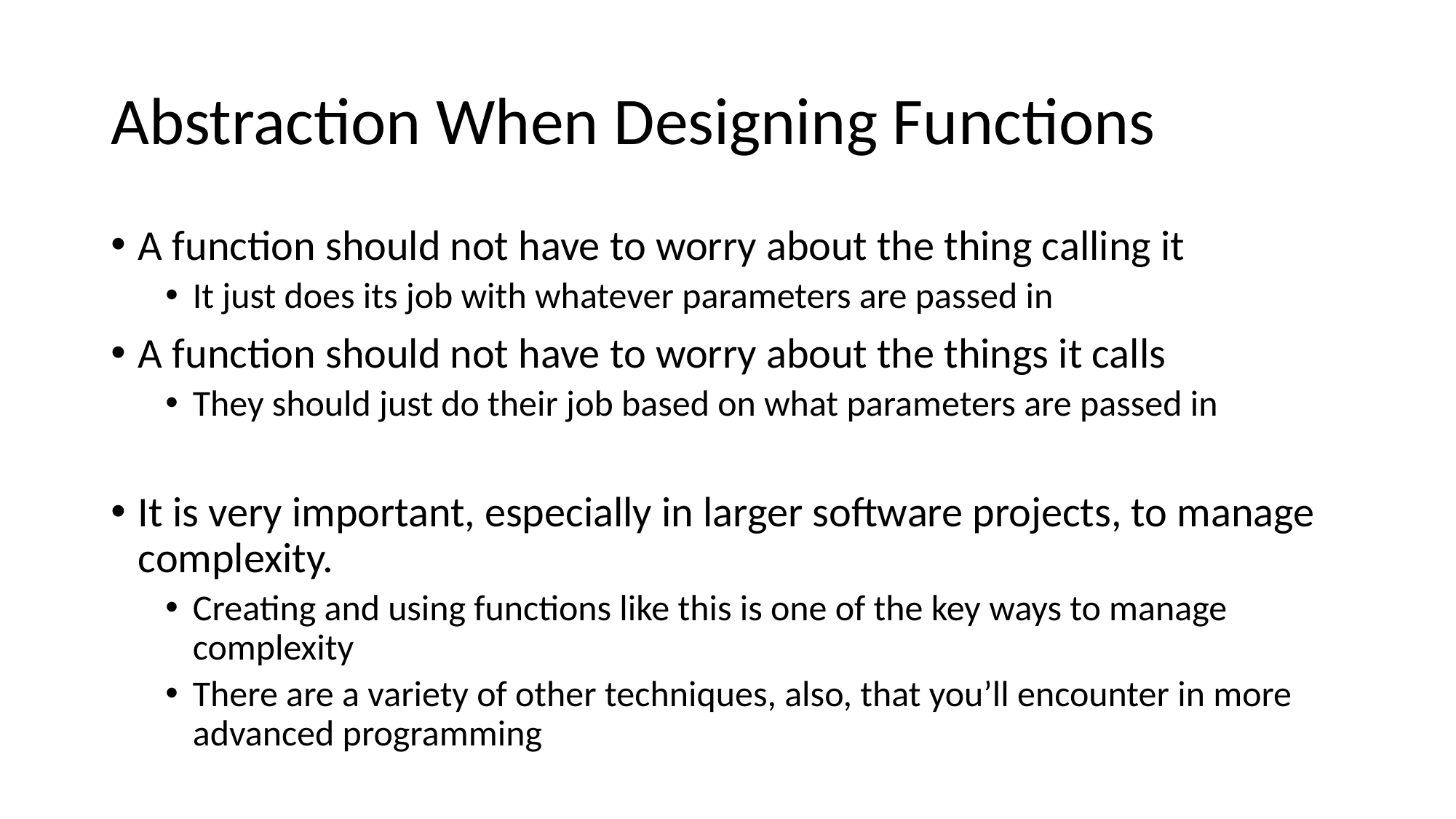

# Abstraction When Designing Functions
A function should not have to worry about the thing calling it
It just does its job with whatever parameters are passed in
A function should not have to worry about the things it calls
They should just do their job based on what parameters are passed in

It is very important, especially in larger software projects, to manage complexity.
Creating and using functions like this is one of the key ways to manage complexity
There are a variety of other techniques, also, that you’ll encounter in more advanced programming